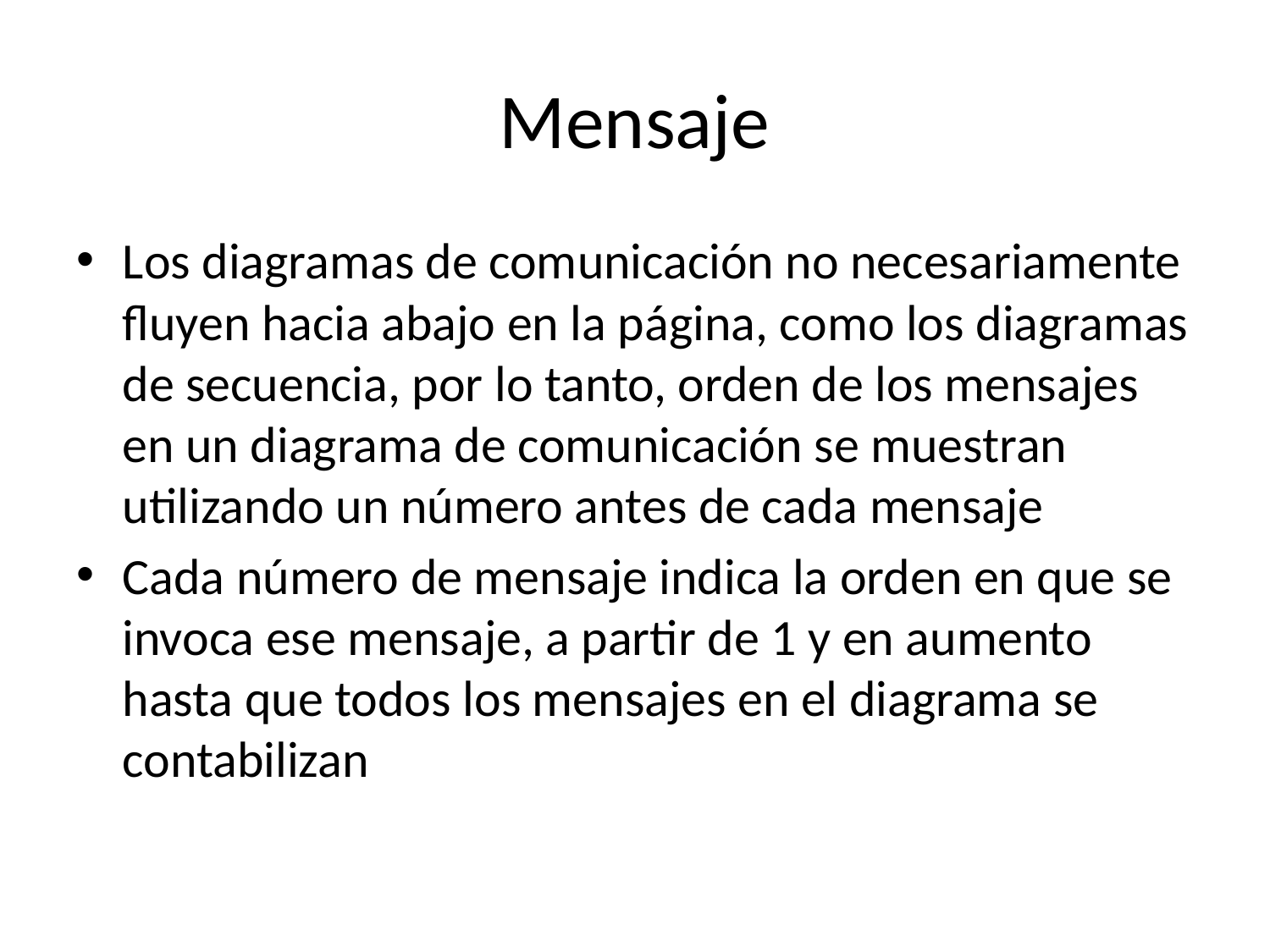

# Mensaje
Los diagramas de comunicación no necesariamente fluyen hacia abajo en la página, como los diagramas de secuencia, por lo tanto, orden de los mensajes en un diagrama de comunicación se muestran utilizando un número antes de cada mensaje
Cada número de mensaje indica la orden en que se invoca ese mensaje, a partir de 1 y en aumento hasta que todos los mensajes en el diagrama se contabilizan